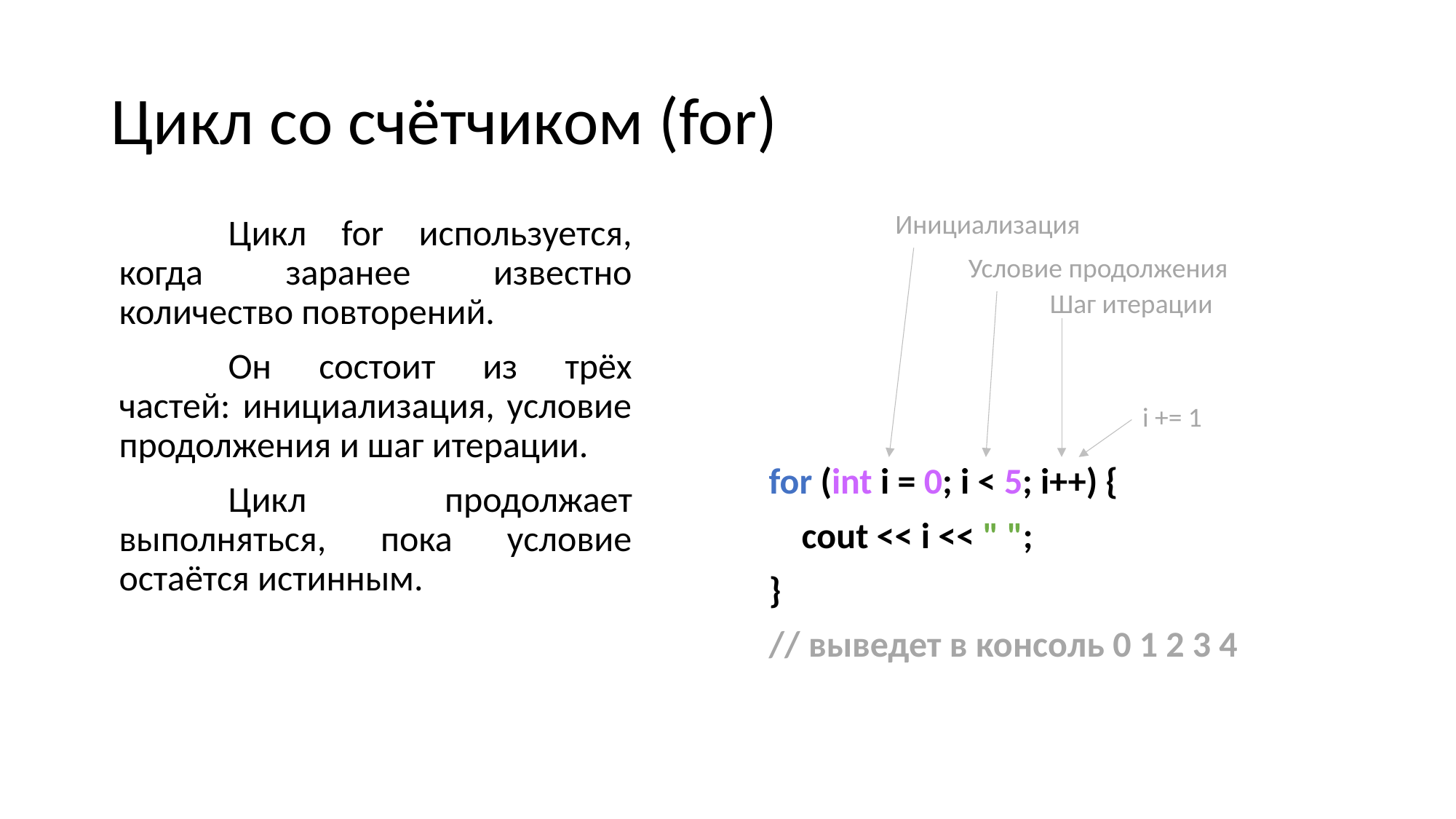

# Цикл со счётчиком (for)
Инициализация
	Цикл for используется, когда заранее известно количество повторений.
	Он состоит из трёх частей: инициализация, условие продолжения и шаг итерации.
	Цикл продолжает выполняться, пока условие остаётся истинным.
Условие продолжения
Шаг итерации
i += 1
for (int i = 0; i < 5; i++) {
    cout << i << " ";
}
// выведет в консоль 0 1 2 3 4